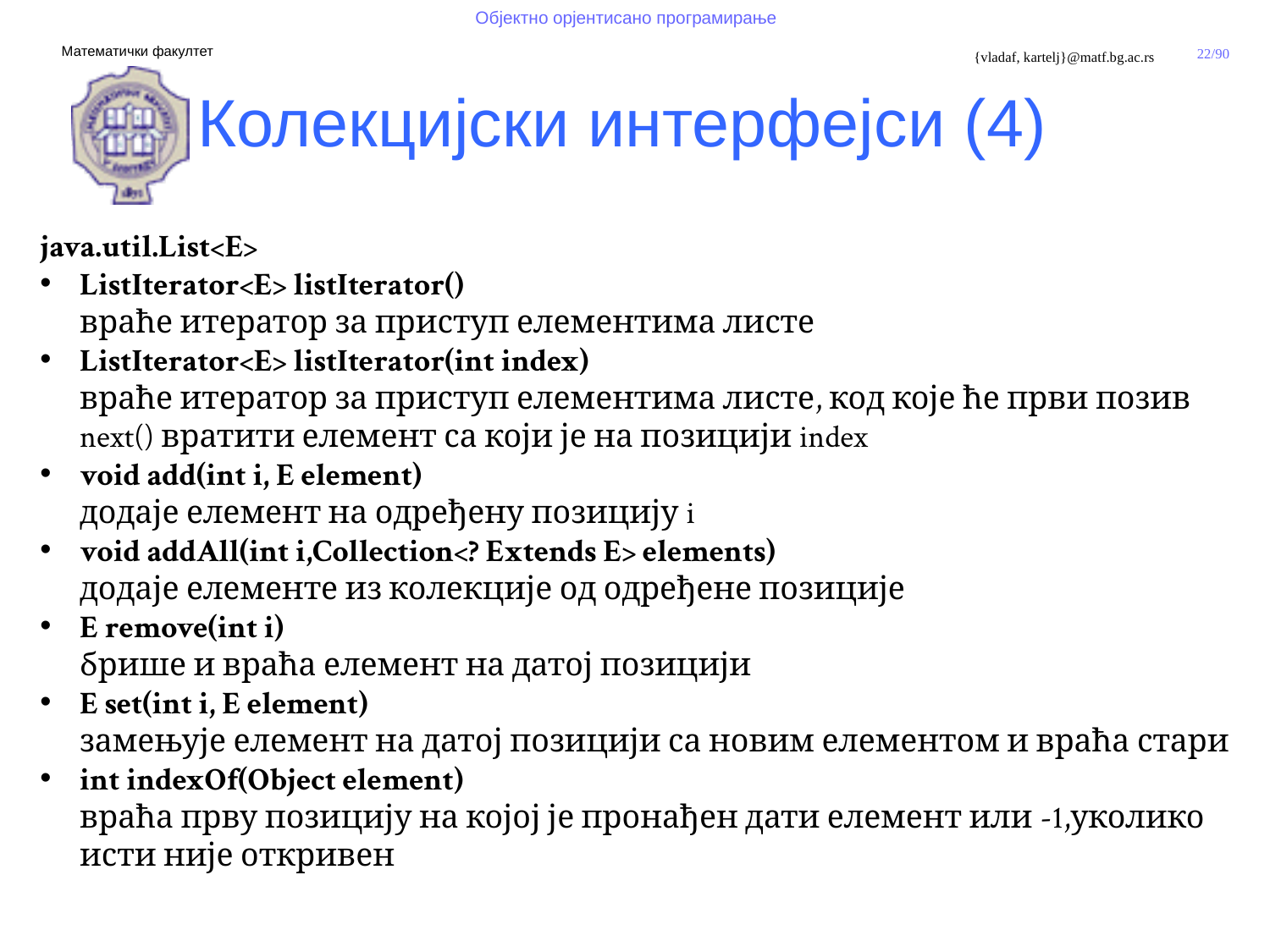

Колекцијски интерфејси (4)
java.util.List<E>
ListIterator<E> listIterator()
враће итератор за приступ елементима листе
ListIterator<E> listIterator(int index)
враће итератор за приступ елементима листе, код које ће први позив next() вратити елемент са који је на позицији index
void add(int i, E element)
додаје елемент на одређену позицију i
void addAll(int i,Collection<? Extends E> elements)
додаје елементе из колекције од одређене позиције
E remove(int i)
брише и враћа елемент на датој позицији
E set(int i, E element)
замењује елемент на датој позицији са новим елементом и враћа стари
int indexOf(Object element)
враћа прву позицију на којој је пронађен дати елемент или -1,уколико исти није откривен